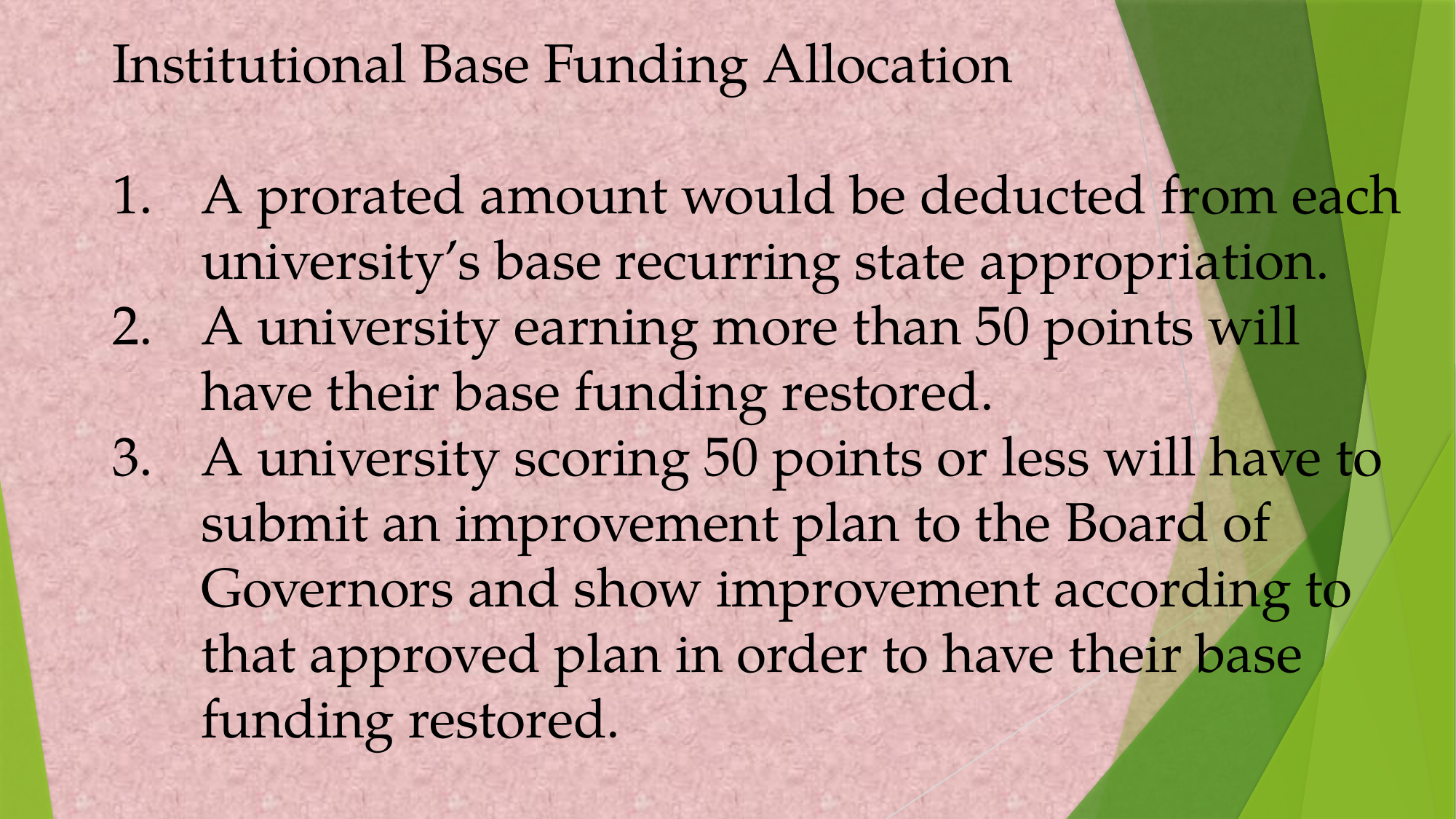

Institutional Base Funding Allocation

A prorated amount would be deducted from each university’s base recurring state appropriation.
A university earning more than 50 points will have their base funding restored.
A university scoring 50 points or less will have to submit an improvement plan to the Board of Governors and show improvement according to that approved plan in order to have their base funding restored.